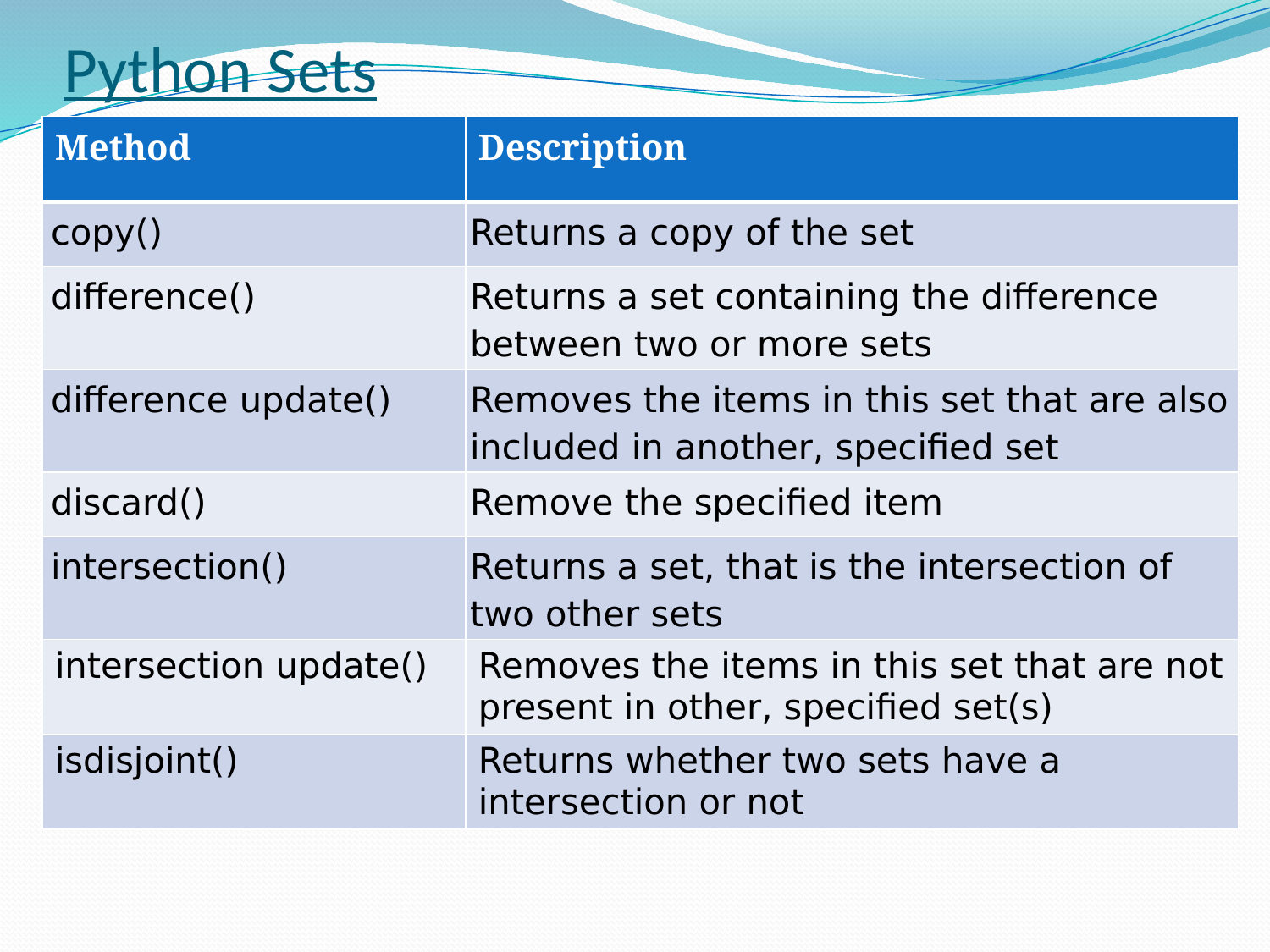

# Python Sets
| Method | Description |
| --- | --- |
| copy() | Returns a copy of the set |
| difference() | Returns a set containing the difference between two or more sets |
| difference update() | Removes the items in this set that are also included in another, specified set |
| discard() | Remove the specified item |
| intersection() | Returns a set, that is the intersection of two other sets |
| intersection update() | Removes the items in this set that are not present in other, specified set(s) |
| isdisjoint() | Returns whether two sets have a intersection or not |